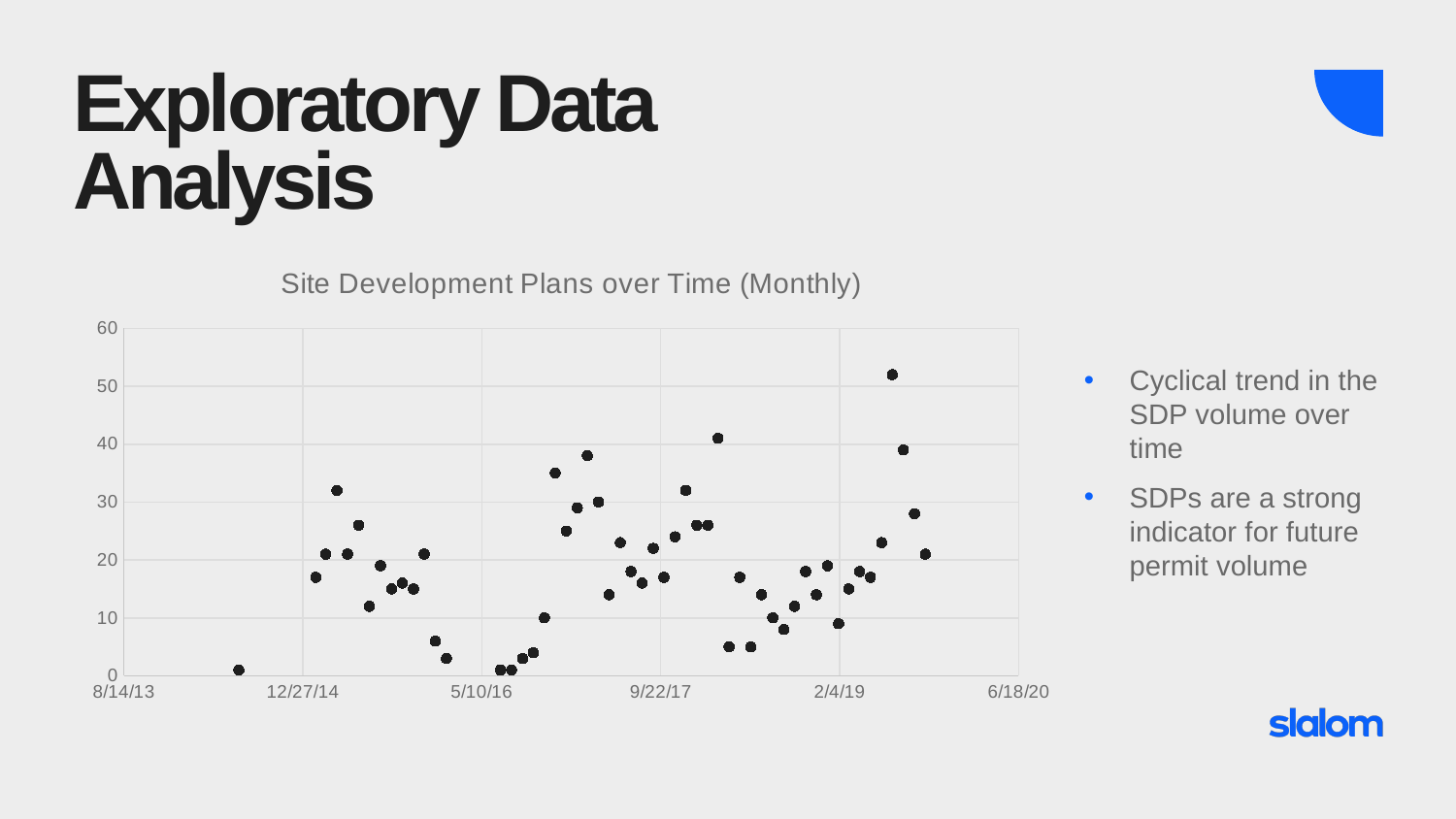

# Exploratory Data Analysis

### Chart: Site Development Plans over Time (Monthly)

| Category |  |
|---|---|
Cyclical trend in the SDP volume over time
SDPs are a strong indicator for future permit volume